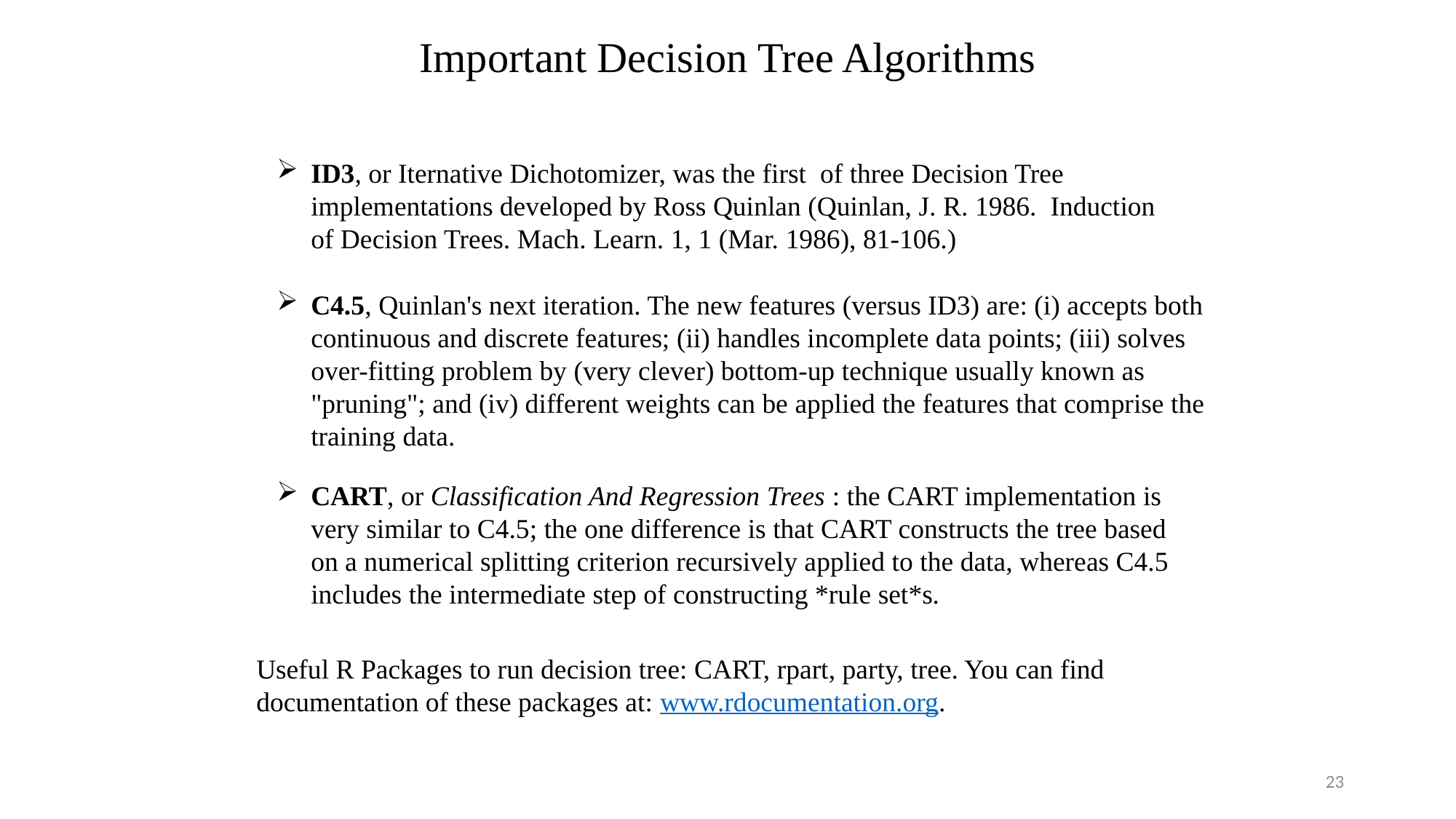

Important Decision Tree Algorithms
ID3, or Iternative Dichotomizer, was the first  of three Decision Tree implementations developed by Ross Quinlan (Quinlan, J. R. 1986.  Induction of Decision Trees. Mach. Learn. 1, 1 (Mar. 1986), 81-106.)
C4.5, Quinlan's next iteration. The new features (versus ID3) are: (i) accepts both continuous and discrete features; (ii) handles incomplete data points; (iii) solves over-fitting problem by (very clever) bottom-up technique usually known as "pruning"; and (iv) different weights can be applied the features that comprise the training data.
CART, or Classification And Regression Trees : the CART implementation is very similar to C4.5; the one difference is that CART constructs the tree based on a numerical splitting criterion recursively applied to the data, whereas C4.5 includes the intermediate step of constructing *rule set*s.
Useful R Packages to run decision tree: CART, rpart, party, tree. You can find documentation of these packages at: www.rdocumentation.org.
23